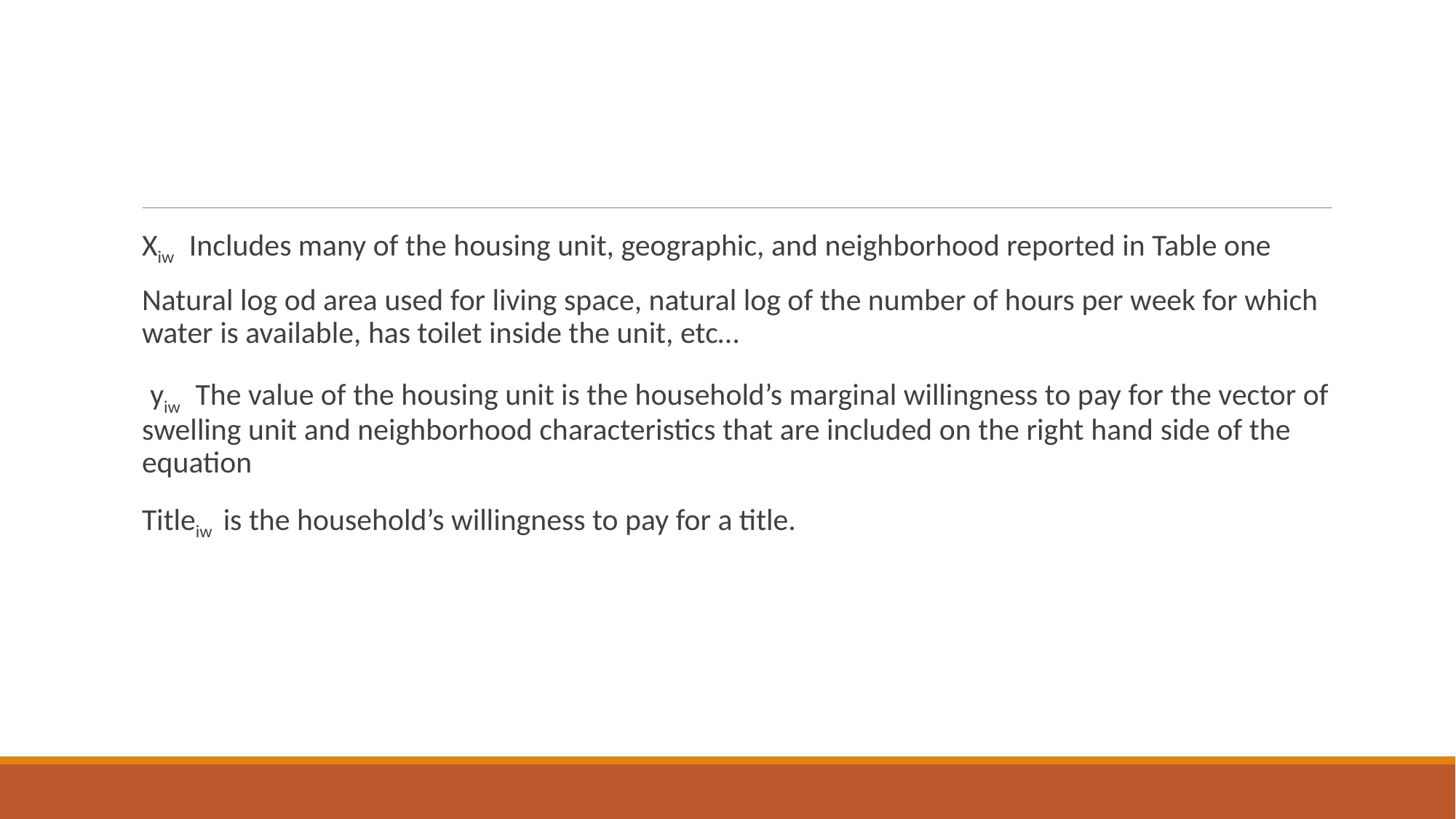

#
Xiw   Includes many of the housing unit, geographic, and neighborhood reported in Table one
Natural log od area used for living space, natural log of the number of hours per week for which water is available, has toilet inside the unit, etc…
 yiw   The value of the housing unit is the household’s marginal willingness to pay for the vector of swelling unit and neighborhood characteristics that are included on the right hand side of the equation
Titleiw  is the household’s willingness to pay for a title.